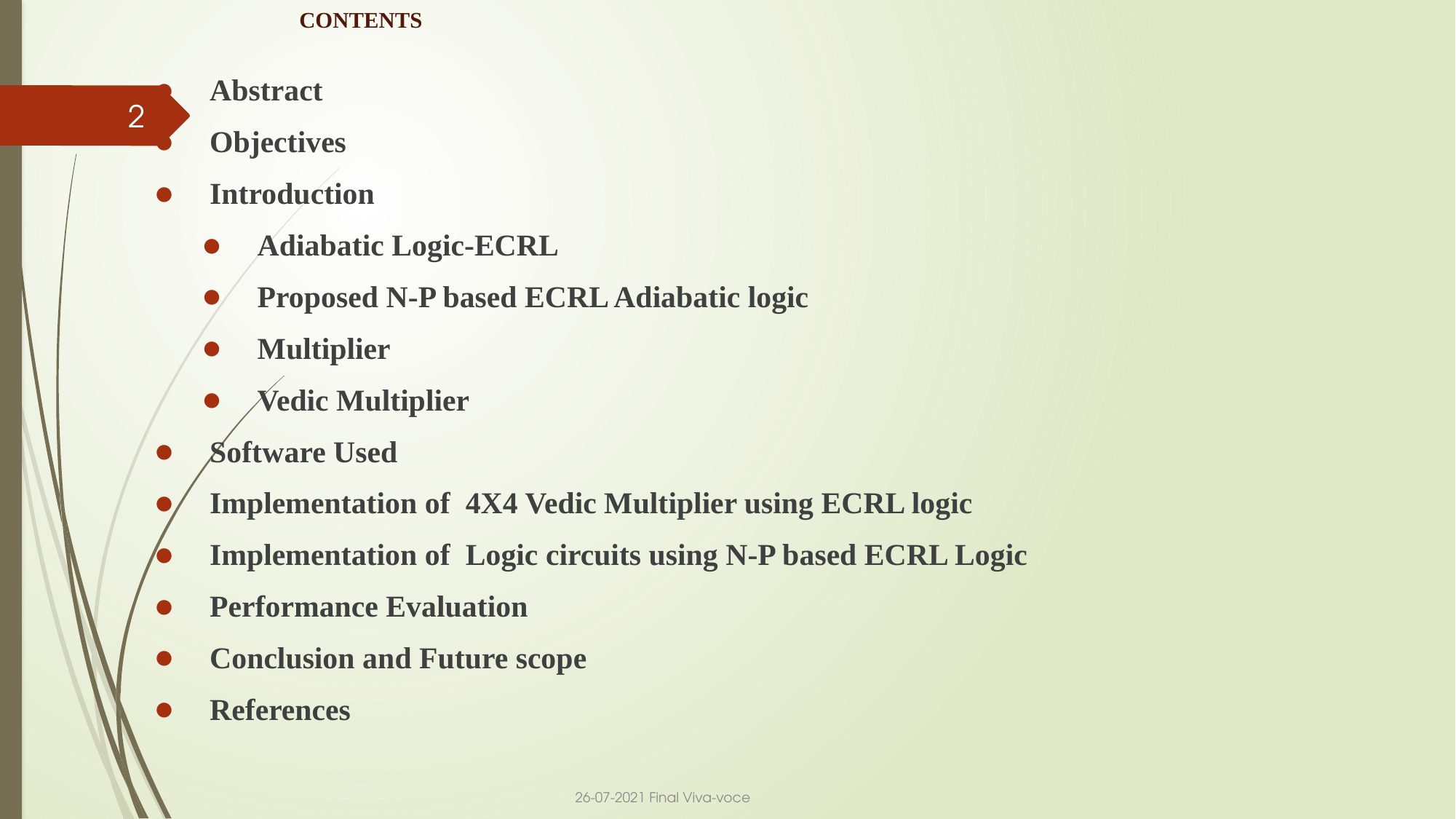

# CONTENTS
Abstract
Objectives
Introduction
Adiabatic Logic-ECRL
Proposed N-P based ECRL Adiabatic logic
Multiplier
Vedic Multiplier
Software Used
Implementation of  4X4 Vedic Multiplier using ECRL logic
Implementation of  Logic circuits using N-P based ECRL Logic
Performance Evaluation
Conclusion and Future scope
References

2
26-07-2021 Final Viva-voce